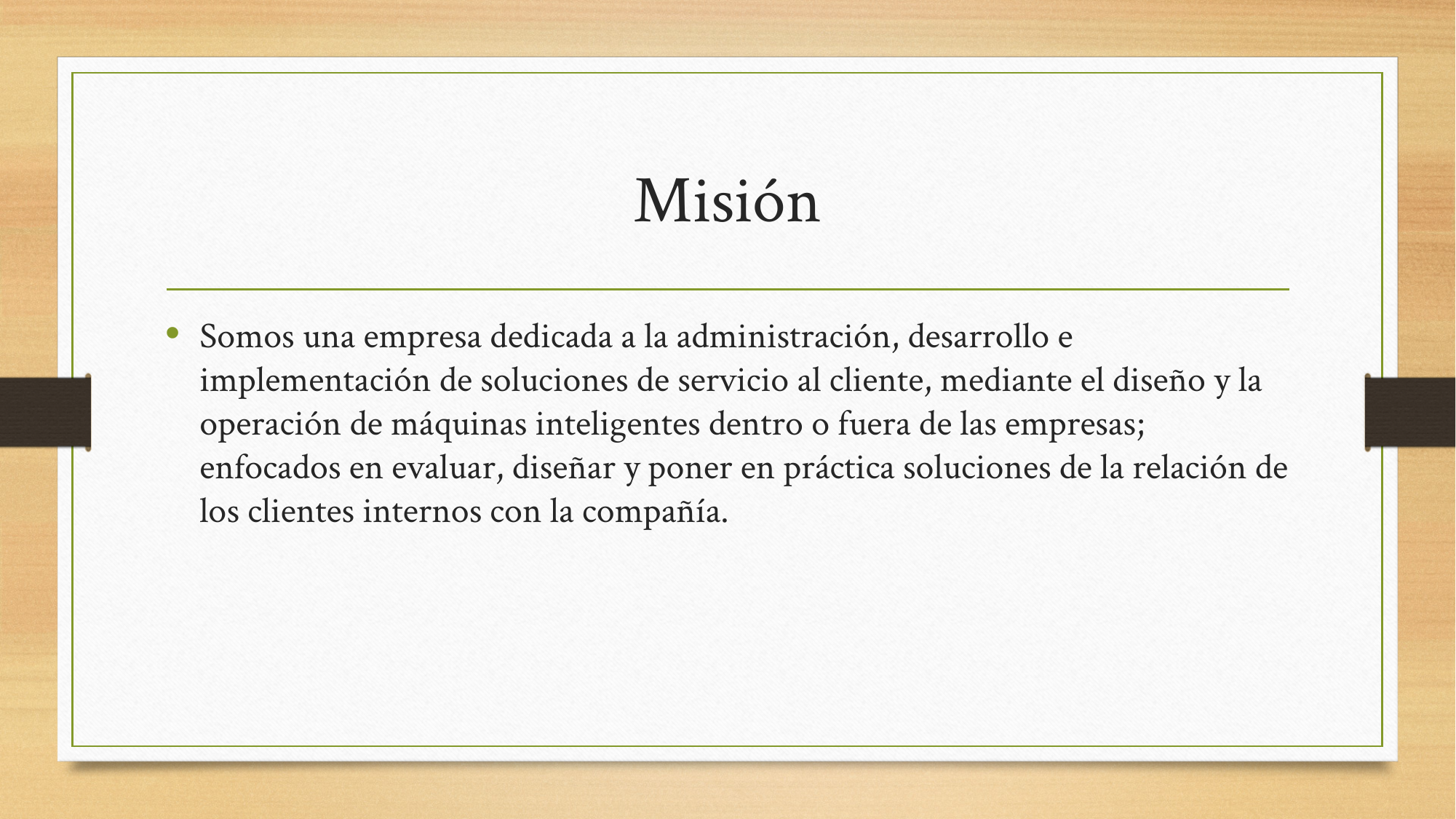

# Misión
Somos una empresa dedicada a la administración, desarrollo e implementación de soluciones de servicio al cliente, mediante el diseño y la operación de máquinas inteligentes dentro o fuera de las empresas; enfocados en evaluar, diseñar y poner en práctica soluciones de la relación de los clientes internos con la compañía.